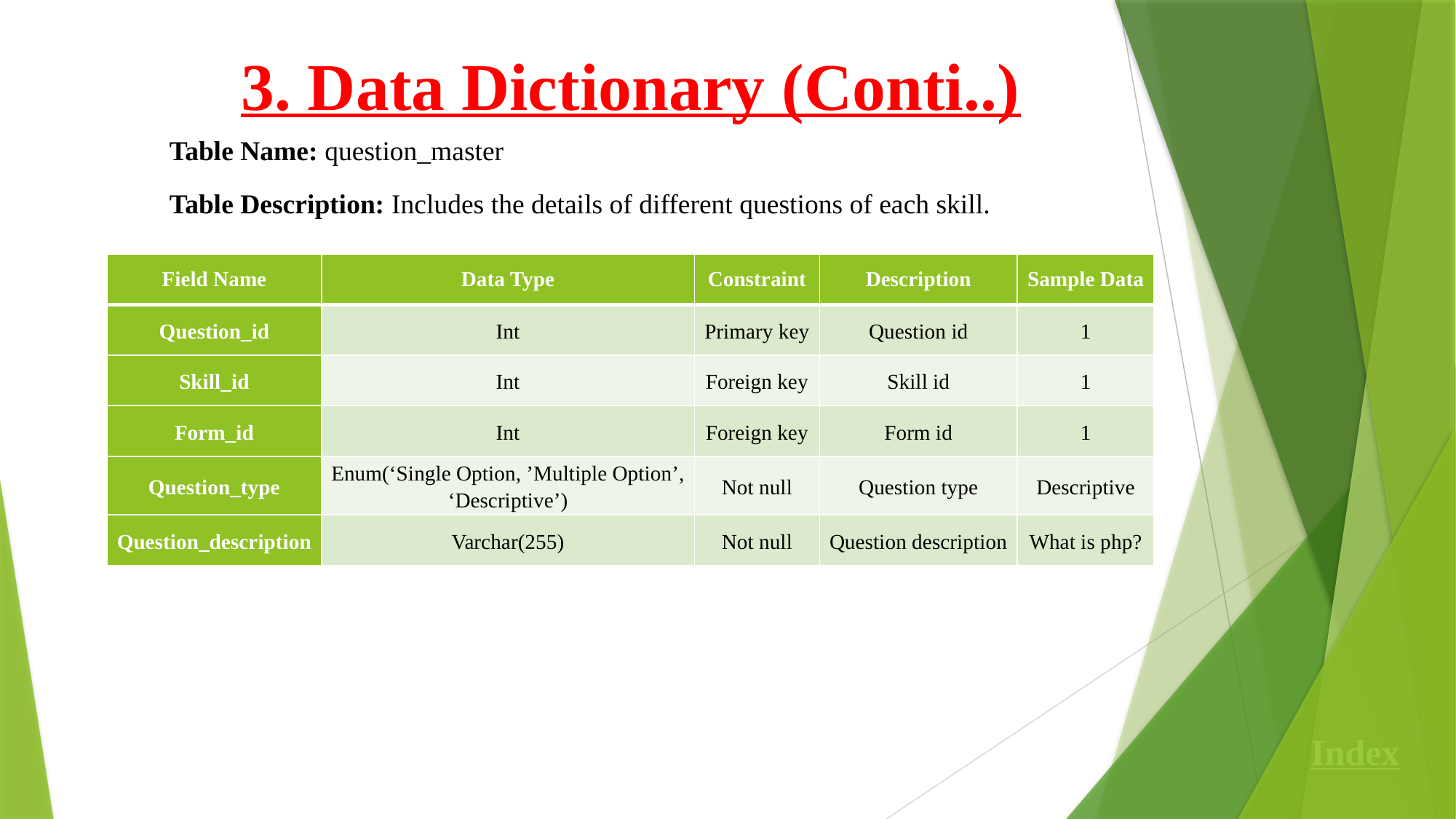

3. Data Dictionary (Conti..)
Table Name: question_master
Table Description: Includes the details of different questions of each skill.
| Field Name | Data Type | Constraint | Description | Sample Data |
| --- | --- | --- | --- | --- |
| Question\_id | Int | Primary key | Question id | 1 |
| Skill\_id | Int | Foreign key | Skill id | 1 |
| Form\_id | Int | Foreign key | Form id | 1 |
| Question\_type | Enum(‘Single Option, ’Multiple Option’, ‘Descriptive’) | Not null | Question type | Descriptive |
| Question\_description | Varchar(255) | Not null | Question description | What is php? |
Index